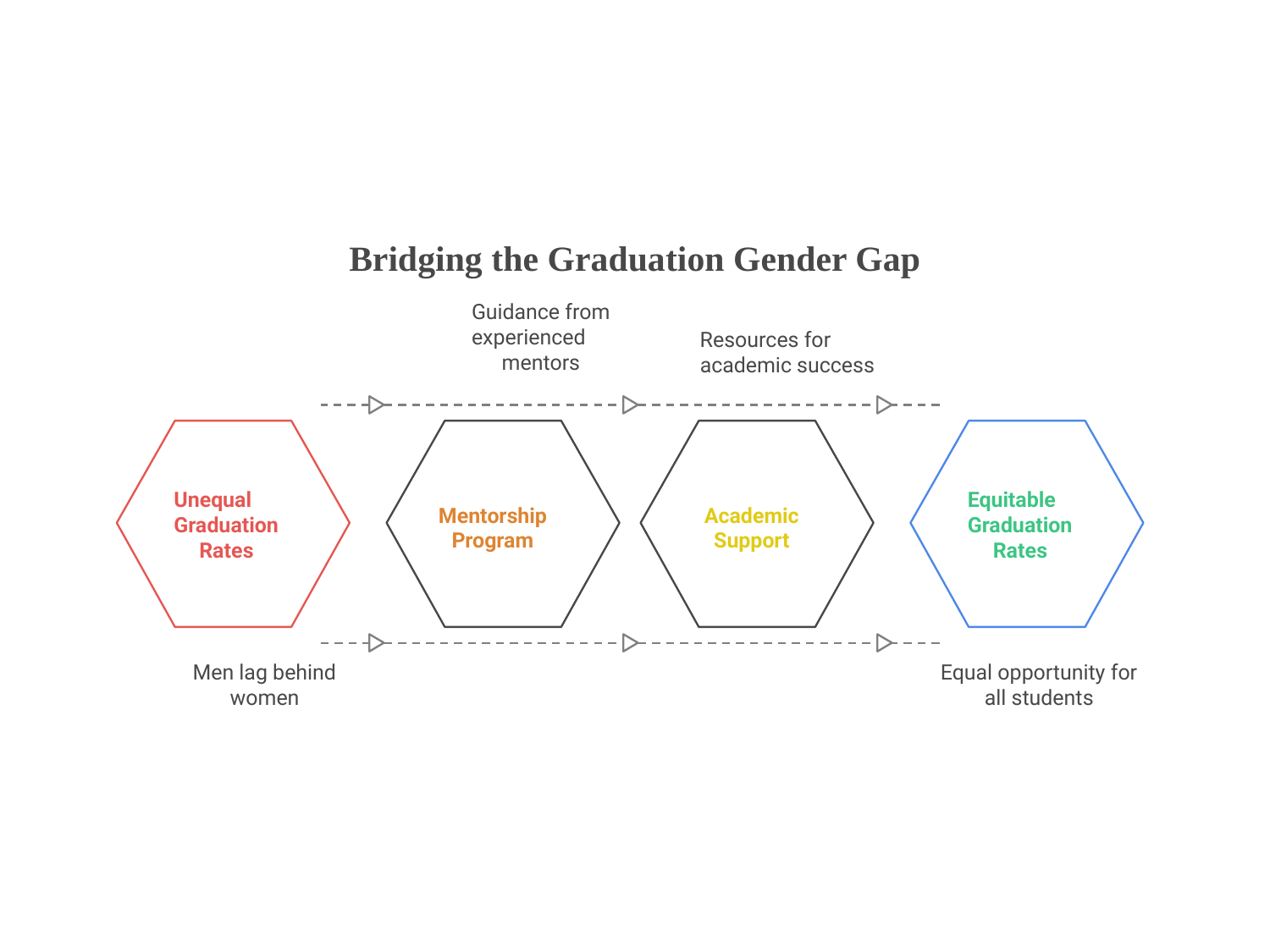

Bridging the Graduation Gender Gap
Guidance from
experienced
mentors
Resources for
academic success

Unequal
Graduation
Rates
Equitable
Graduation
Rates
Mentorship
Program
Academic
Support
Men lag behind
women
Equal opportunity for
all students